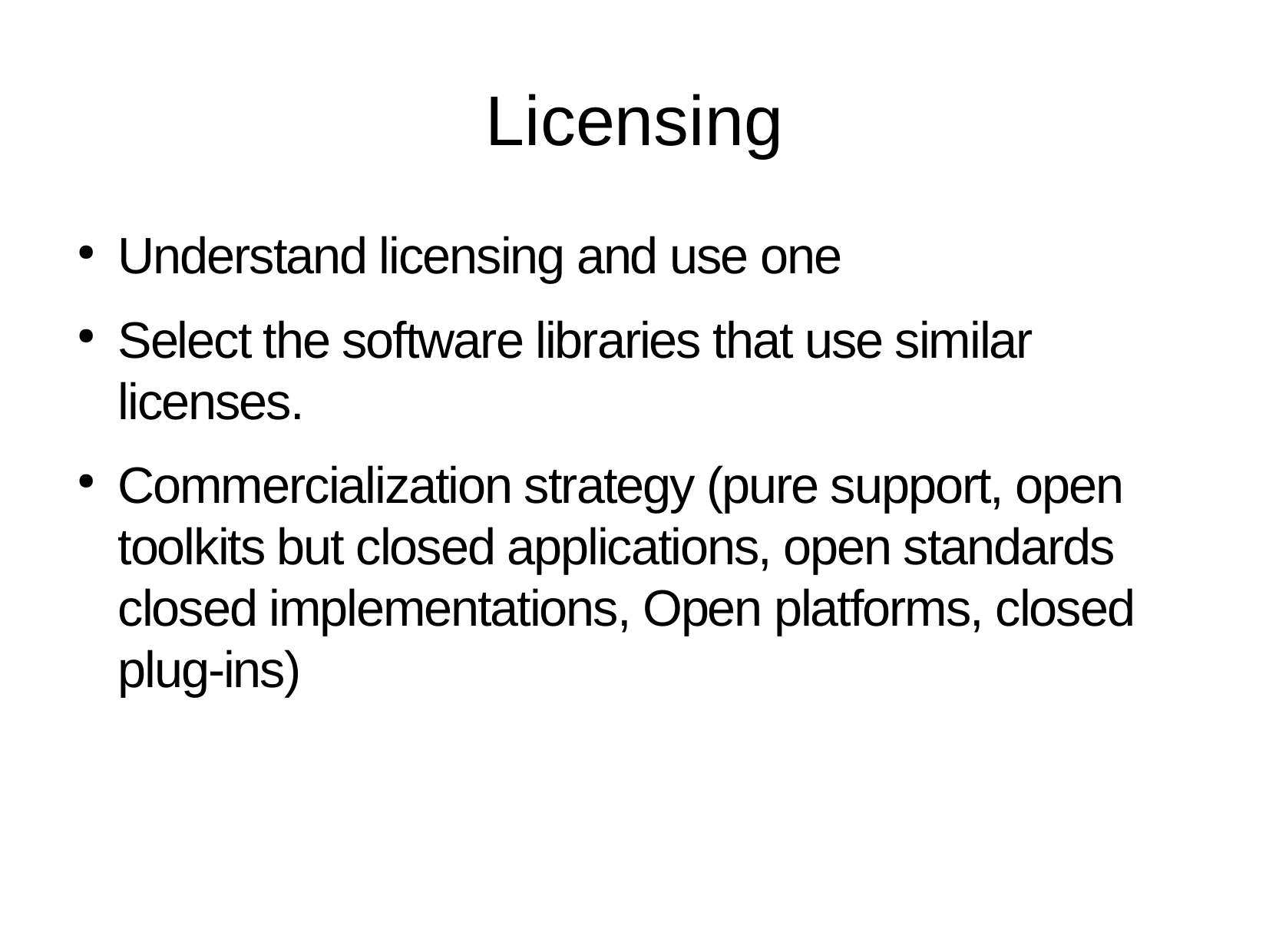

Licensing
Understand licensing and use one
Select the software libraries that use similar licenses.
Commercialization strategy (pure support, open toolkits but closed applications, open standards closed implementations, Open platforms, closed plug-ins)